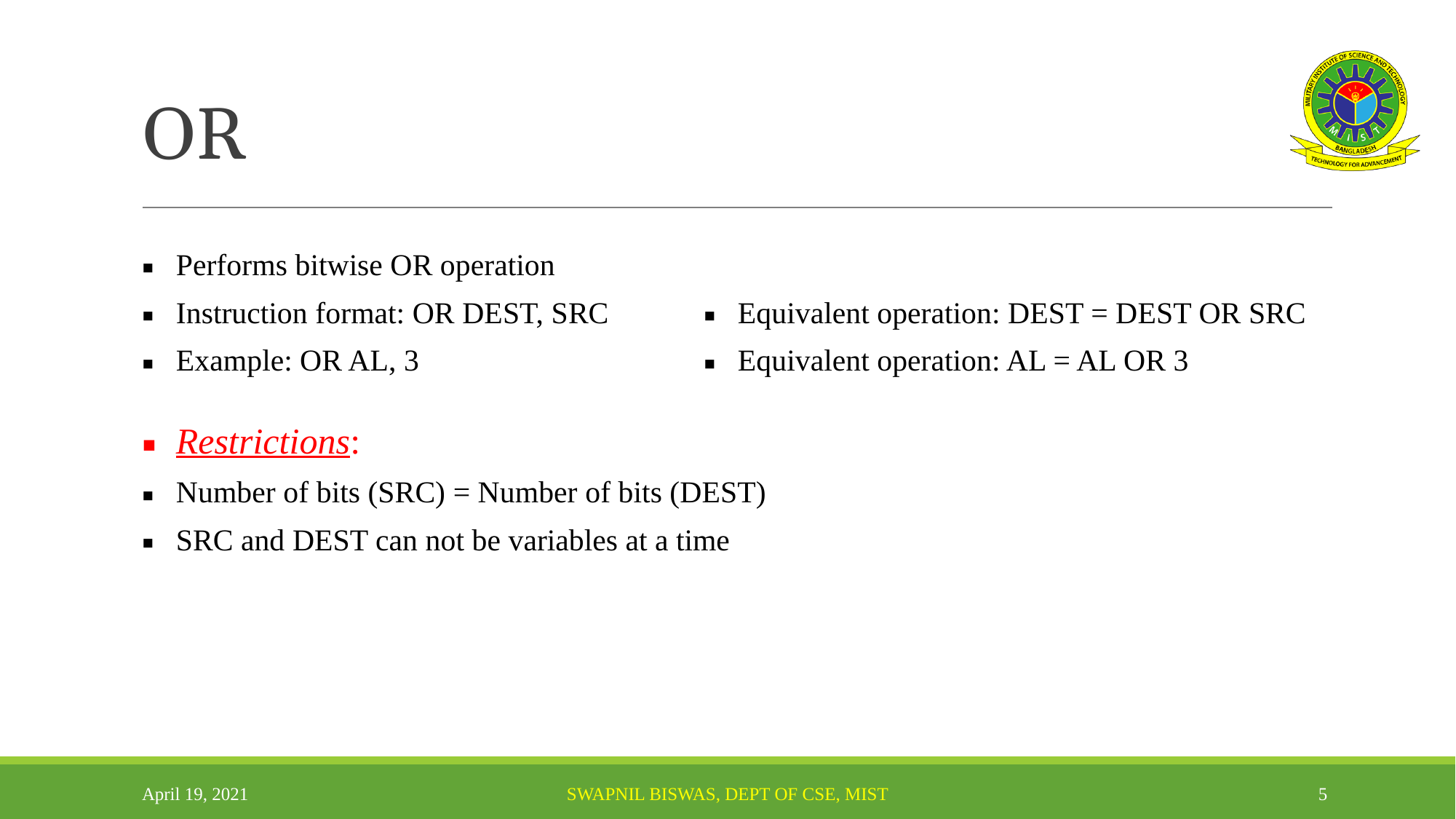

# OR
Performs bitwise OR operation
Instruction format: OR DEST, SRC
Equivalent operation: DEST = DEST OR SRC
Example: OR AL, 3
Equivalent operation: AL = AL OR 3
Restrictions:
Number of bits (SRC) = Number of bits (DEST)
SRC and DEST can not be variables at a time
April 19, 2021
SWAPNIL BISWAS, DEPT OF CSE, MIST
5